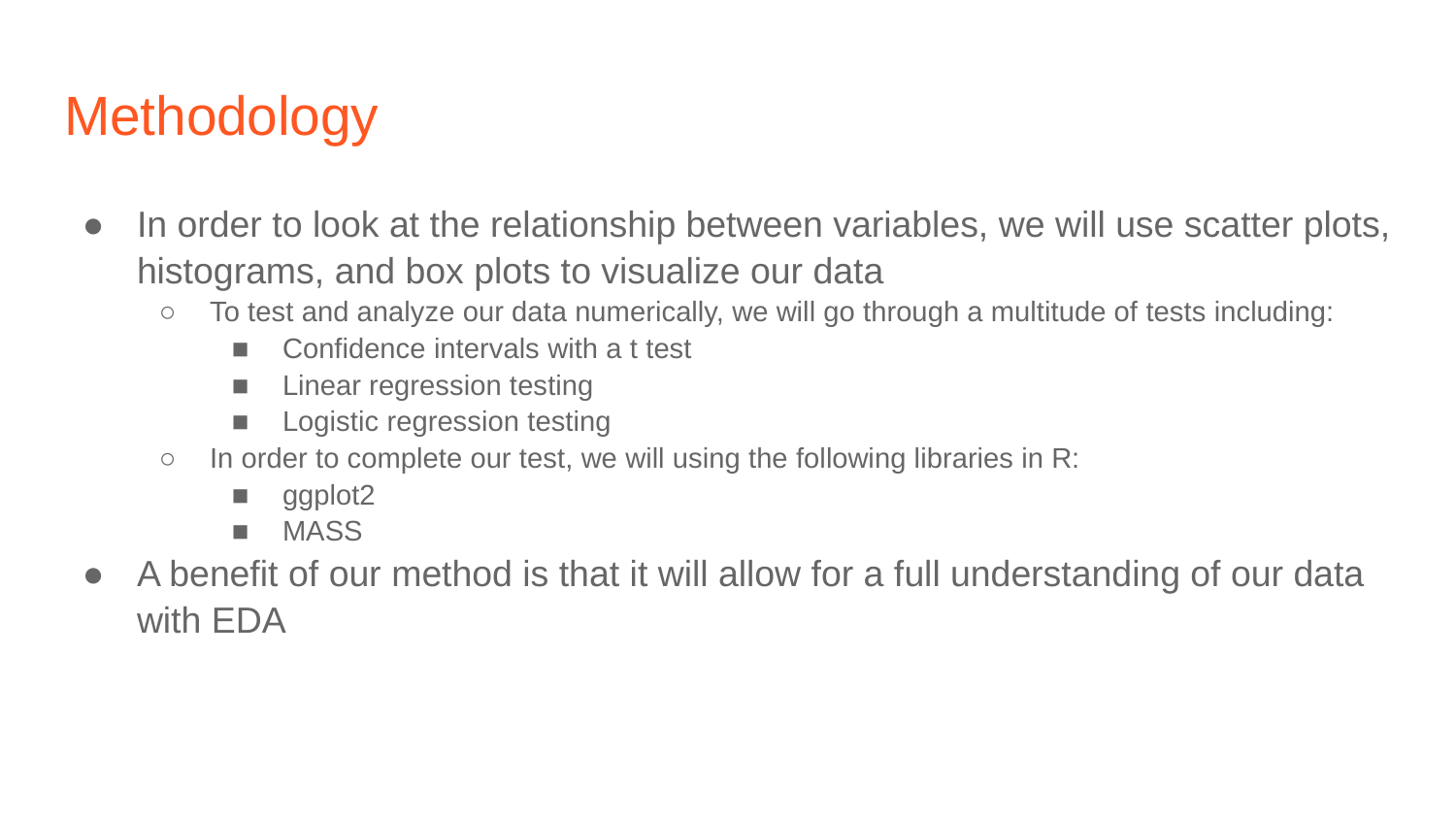

# Methodology
In order to look at the relationship between variables, we will use scatter plots, histograms, and box plots to visualize our data
To test and analyze our data numerically, we will go through a multitude of tests including:
Confidence intervals with a t test
Linear regression testing
Logistic regression testing
In order to complete our test, we will using the following libraries in R:
ggplot2
MASS
A benefit of our method is that it will allow for a full understanding of our data with EDA